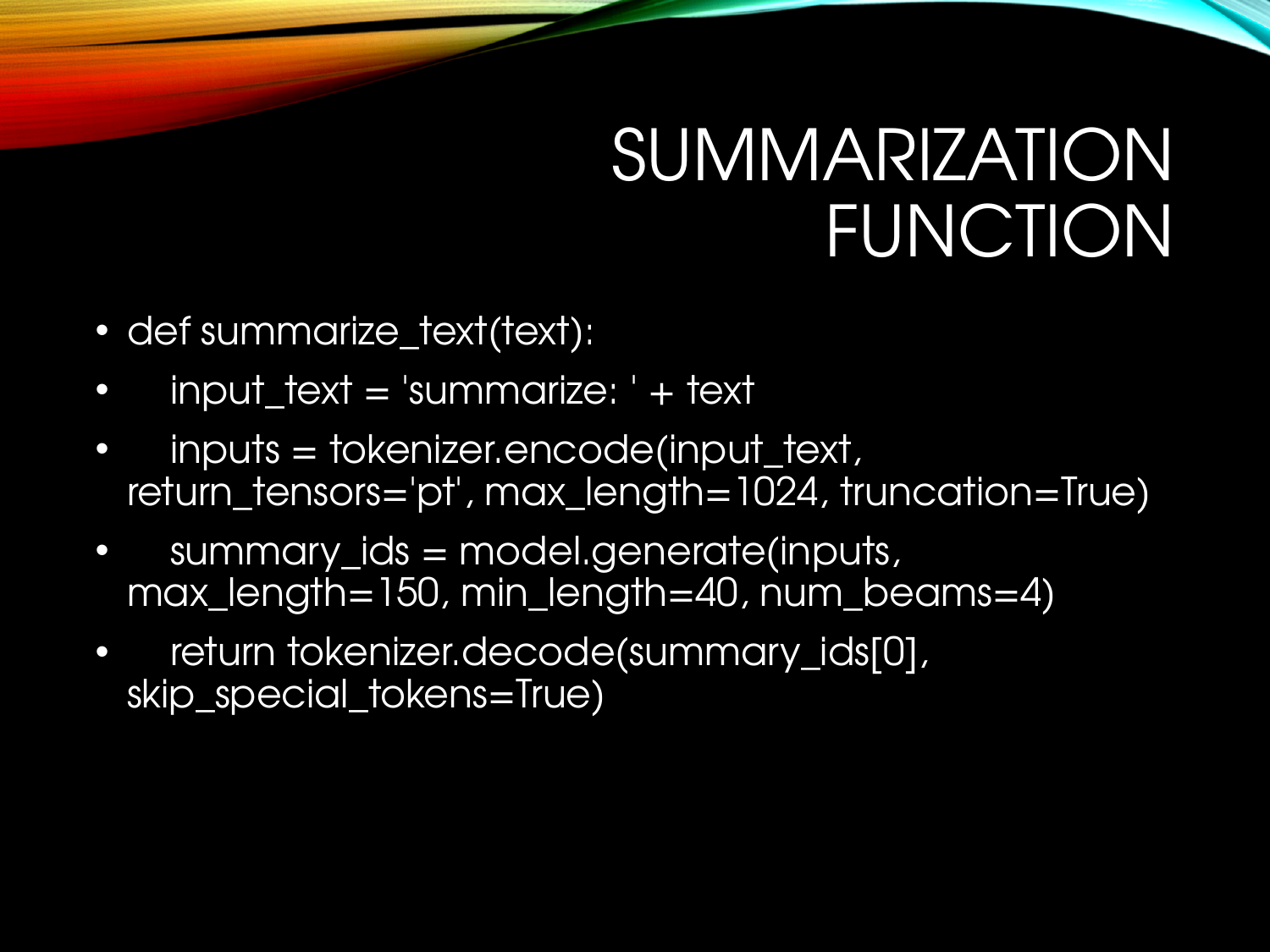

# Summarization Function
def summarize_text(text):
    input_text = 'summarize: ' + text
    inputs = tokenizer.encode(input_text, return_tensors='pt', max_length=1024, truncation=True)
    summary_ids = model.generate(inputs, max_length=150, min_length=40, num_beams=4)
    return tokenizer.decode(summary_ids[0], skip_special_tokens=True)